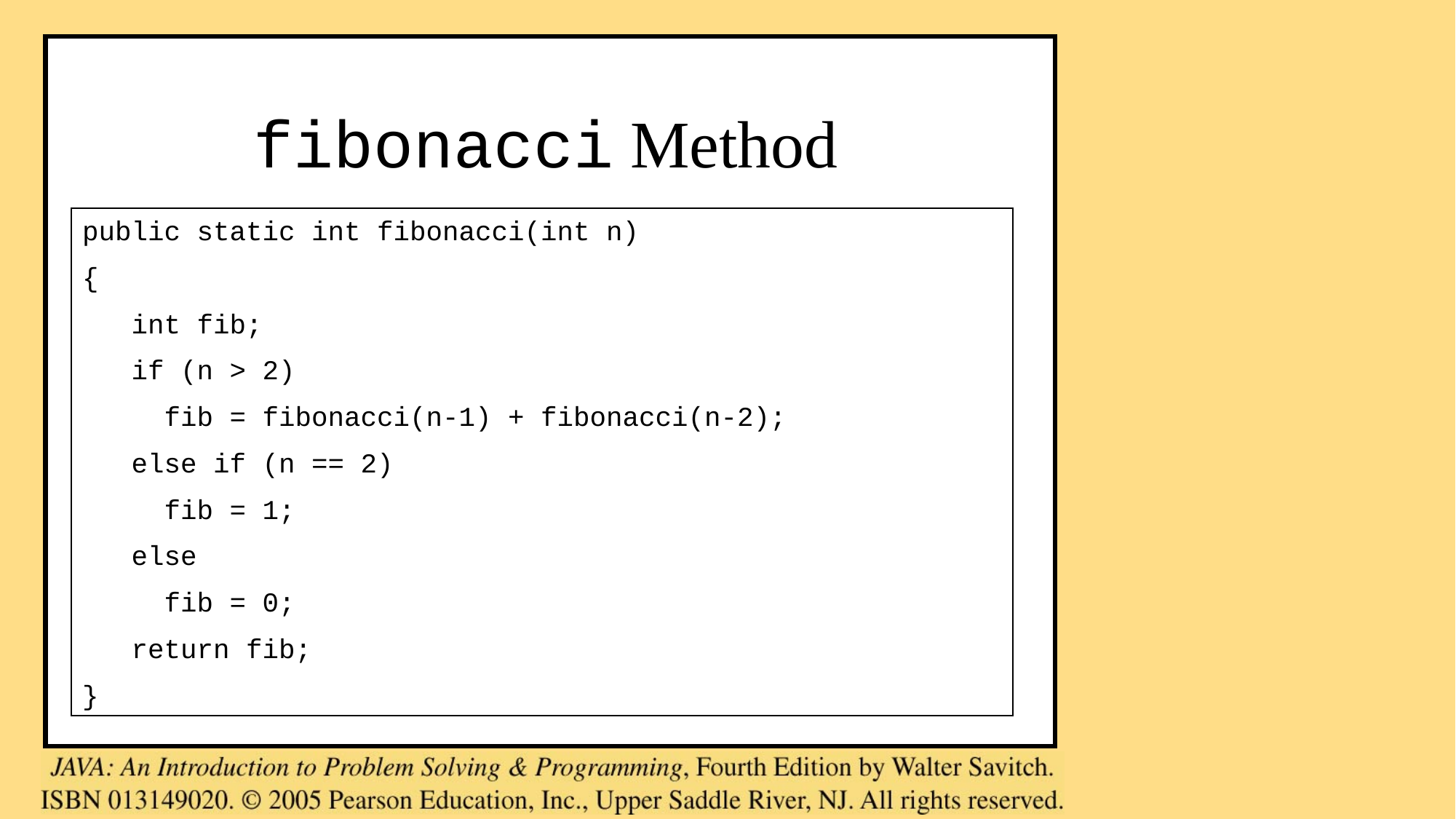

# fibonacci Method
public static int fibonacci(int n)
{
   int fib;
   if (n > 2)
     fib = fibonacci(n-1) + fibonacci(n-2);
   else if (n == 2)
     fib = 1;
   else
     fib = 0;
   return fib;
}